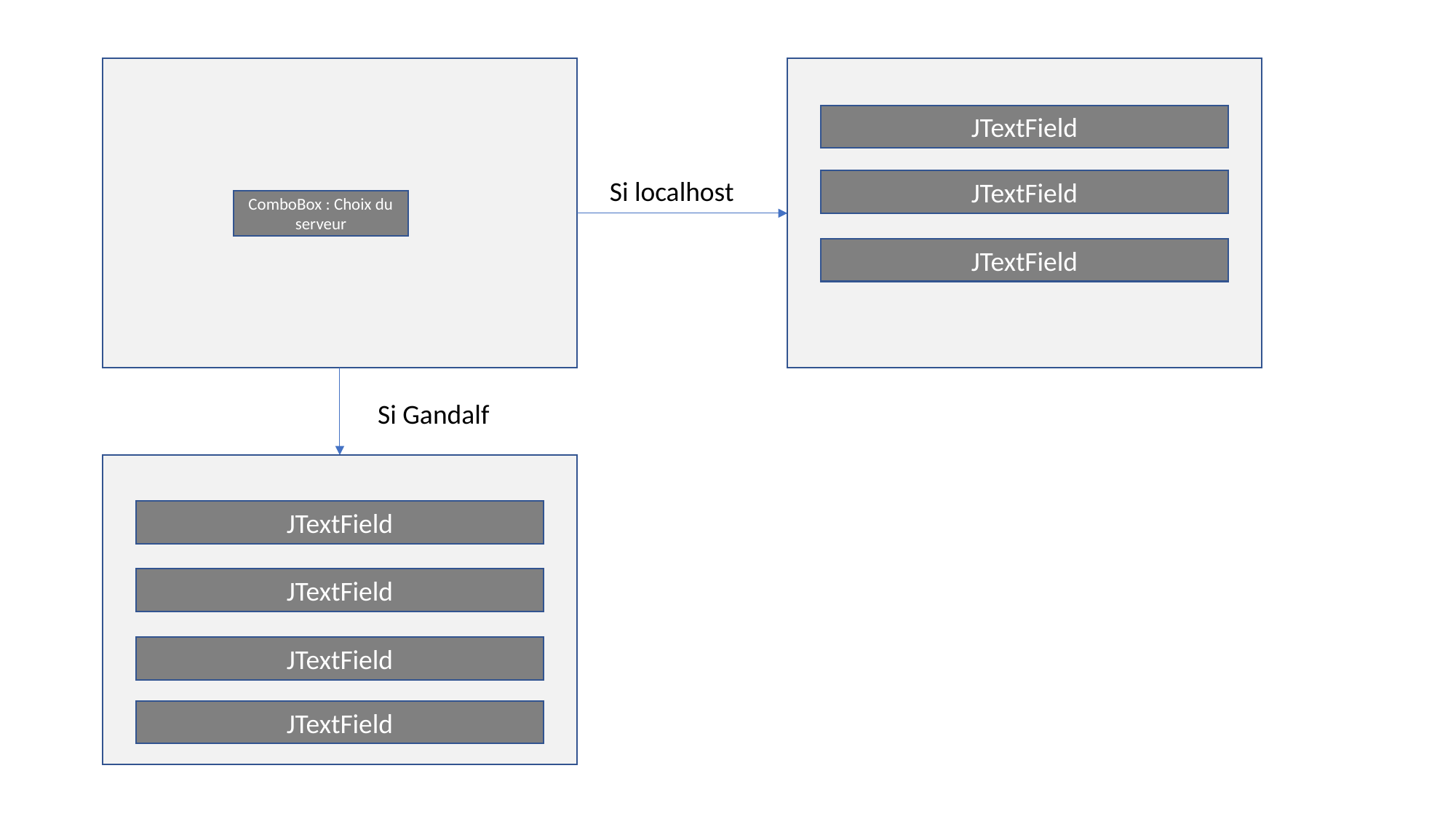

JTextField
Si localhost
JTextField
ComboBox : Choix du serveur
JTextField
Si Gandalf

JTextField
JTextField
JTextField
JTextField